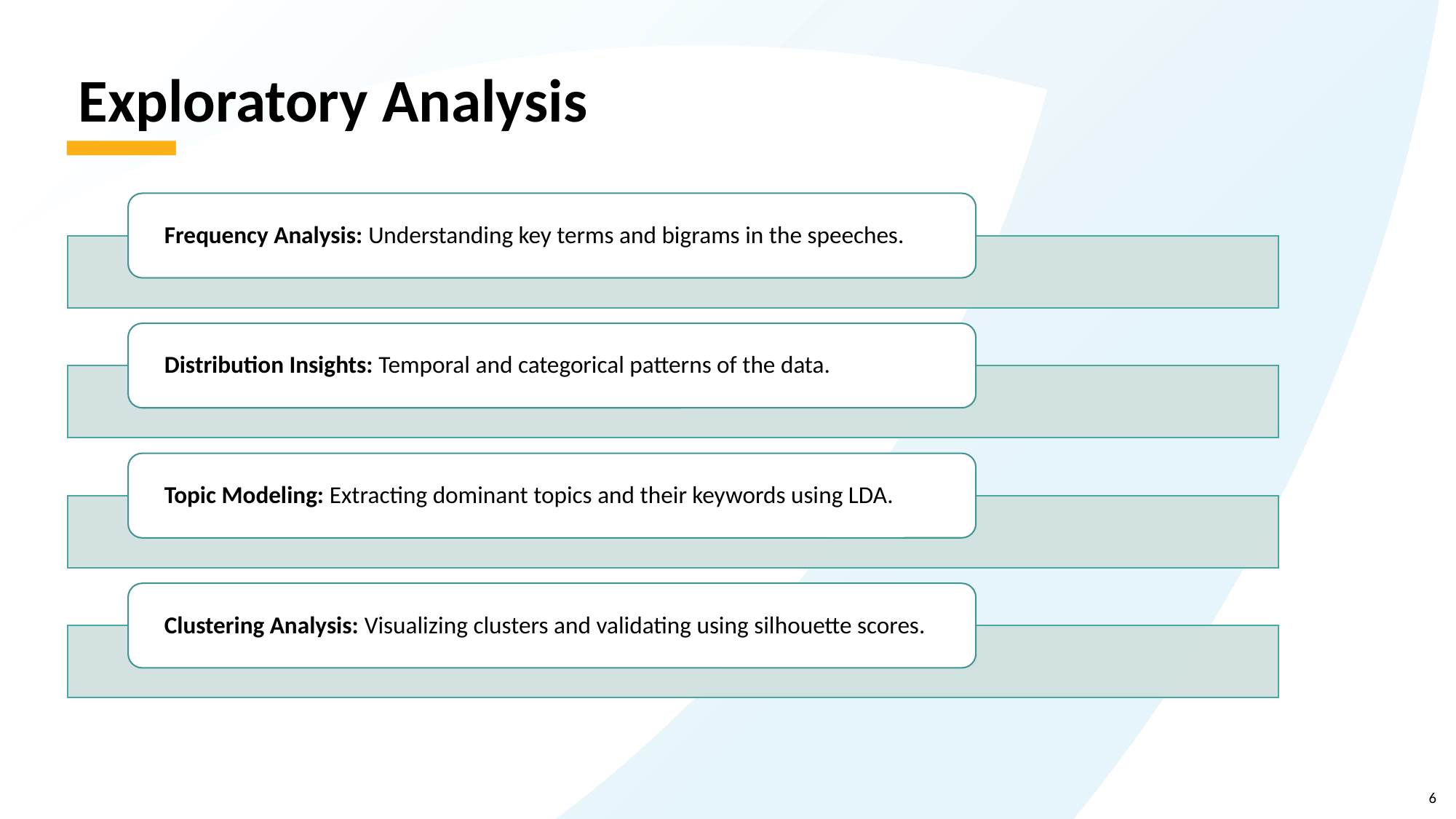

# Exploratory Analysis

Frequency Analysis: Understanding key terms and bigrams in the speeches.

Distribution Insights: Temporal and categorical patterns of the data.

Topic Modeling: Extracting dominant topics and their keywords using LDA.

Clustering Analysis: Visualizing clusters and validating using silhouette scores.